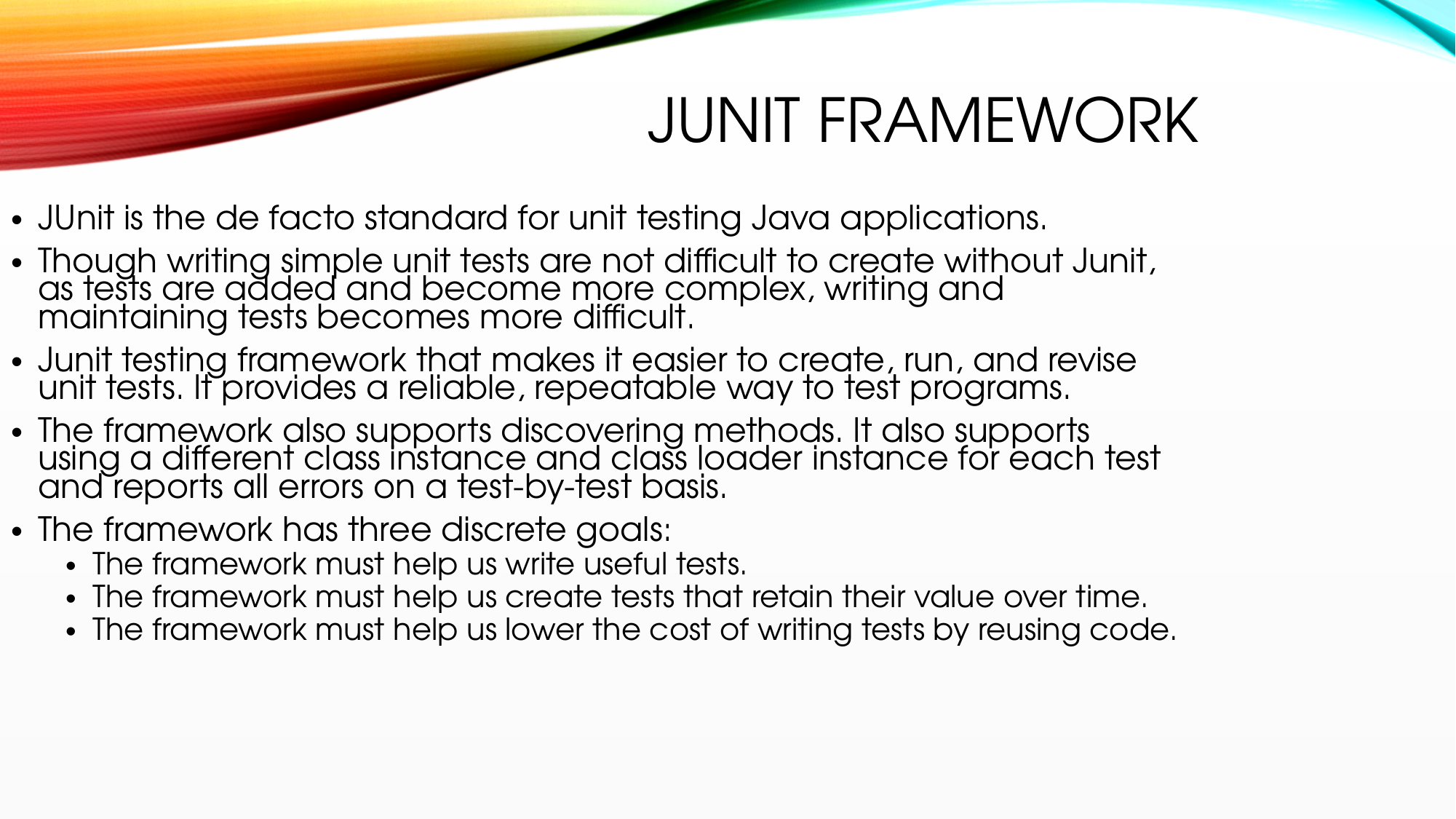

Junit Framework
JUnit is the de facto standard for unit testing Java applications.
Though writing simple unit tests are not difficult to create without Junit, as tests are added and become more complex, writing and maintaining tests becomes more difficult.
Junit testing framework that makes it easier to create, run, and revise unit tests. It provides a reliable, repeatable way to test programs.
The framework also supports discovering methods. It also supports using a different class instance and class loader instance for each test and reports all errors on a test-by-test basis.
The framework has three discrete goals:
The framework must help us write useful tests.
The framework must help us create tests that retain their value over time.
The framework must help us lower the cost of writing tests by reusing code.